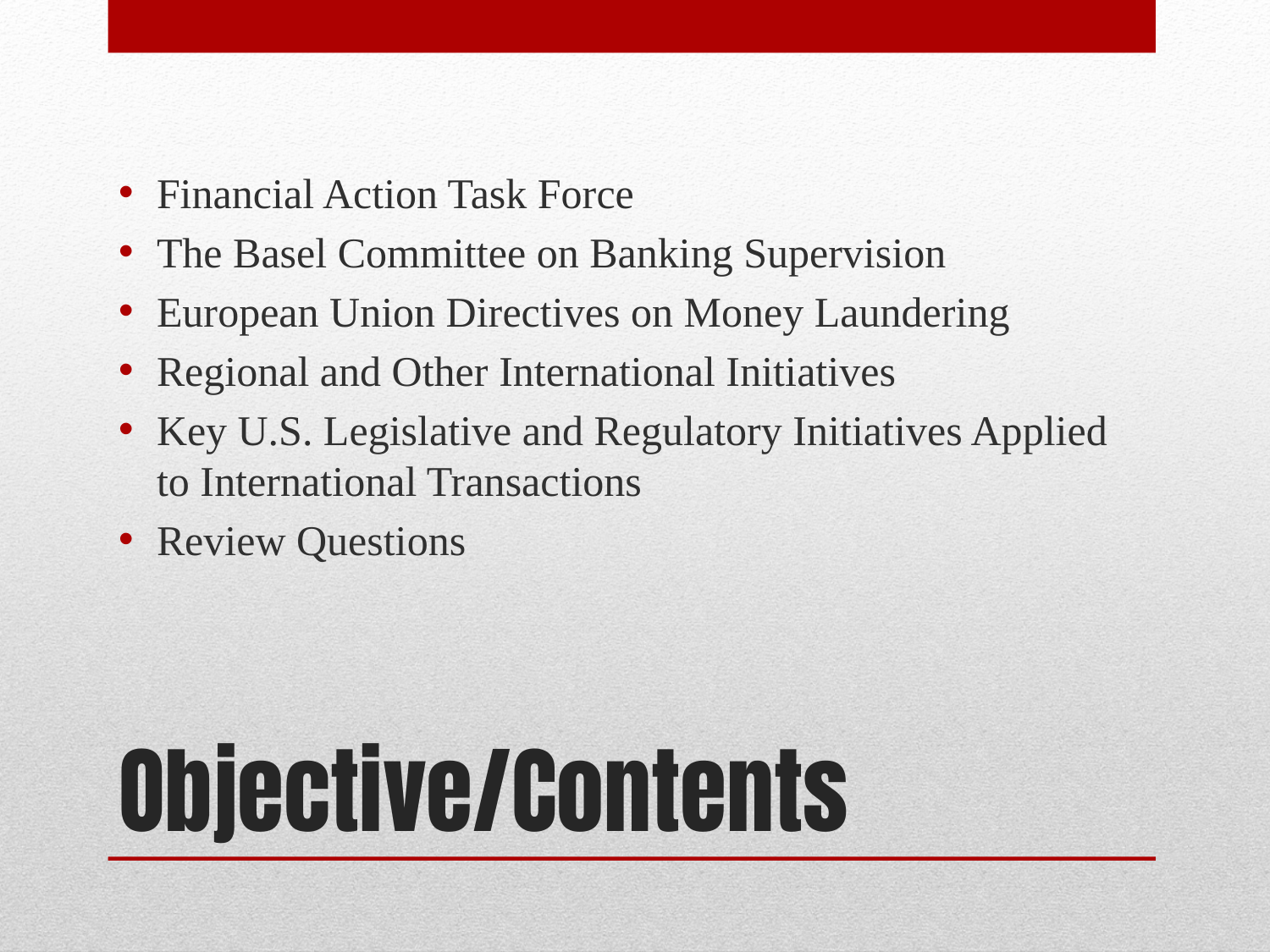

Financial Action Task Force
The Basel Committee on Banking Supervision
European Union Directives on Money Laundering
Regional and Other International Initiatives
Key U.S. Legislative and Regulatory Initiatives Applied to International Transactions
Review Questions
# Objective/Contents